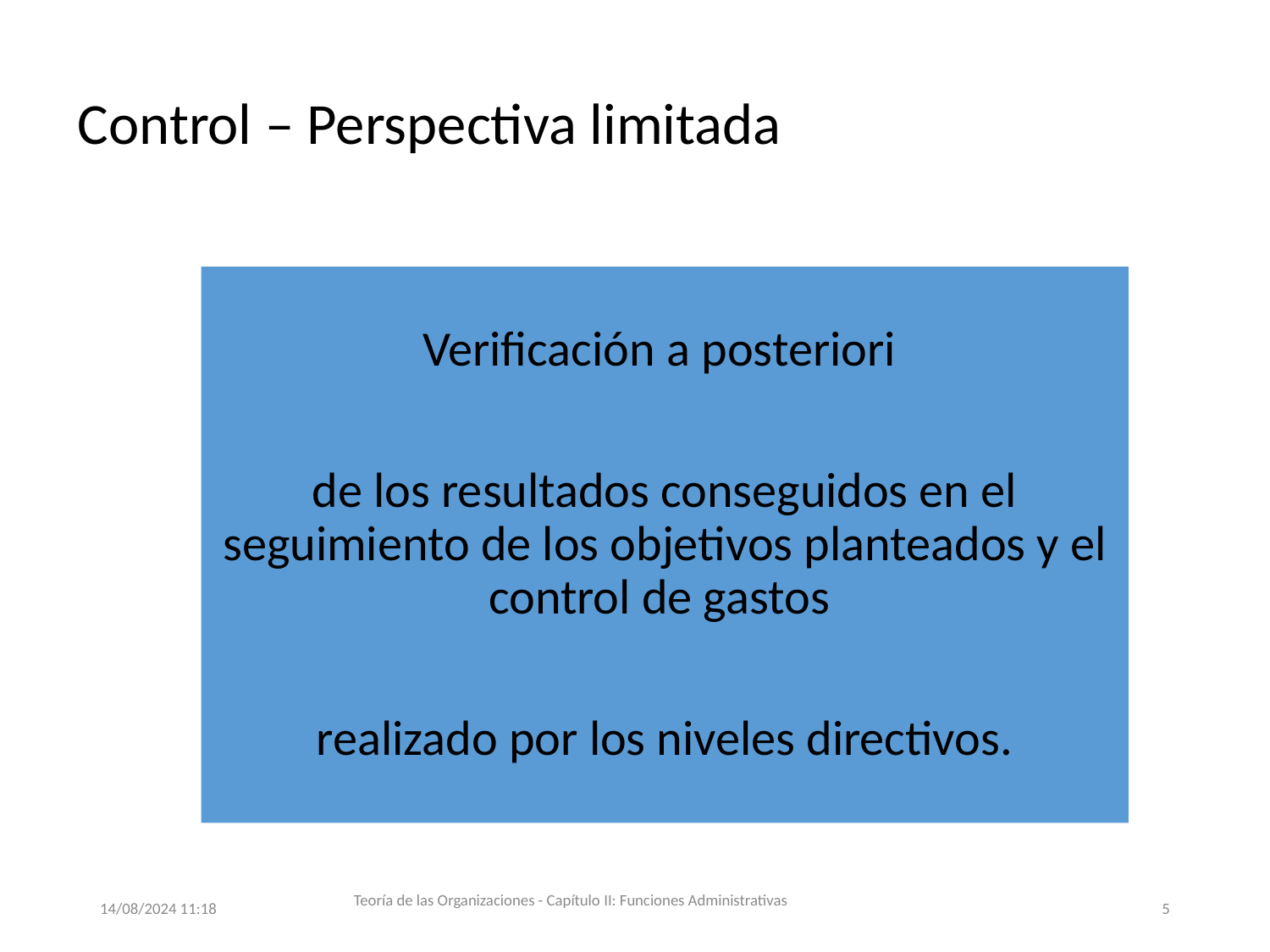

# Control – Perspectiva limitada
Verificación a posteriori

de los resultados conseguidos en el seguimiento de los objetivos planteados y el control de gastos

realizado por los niveles directivos.
Teoría de las Organizaciones - Capítulo II: Funciones Administrativas
14/08/2024 11:18
5